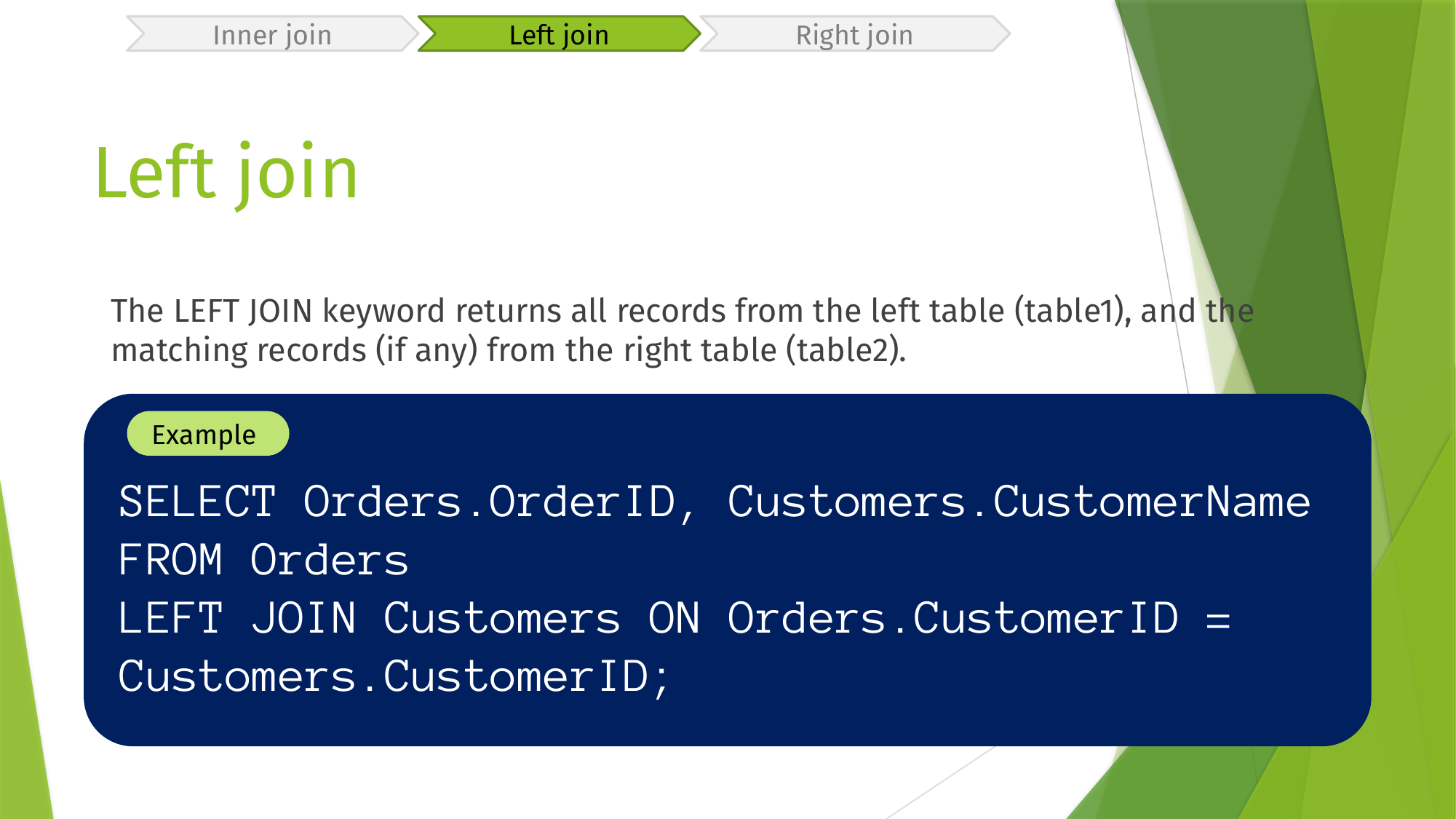

Inner join
Left join
Right join
# Left join
The LEFT JOIN keyword returns all records from the left table (table1), and the matching records (if any) from the right table (table2).

SYNTAX
Example
SELECT column_name(s)
FROM table1
LEFT JOIN table2
ON table1.column_name = table2.column_name;
SELECT Orders.OrderID, Customers.CustomerName
FROM Orders
LEFT JOIN Customers ON Orders.CustomerID = Customers.CustomerID;